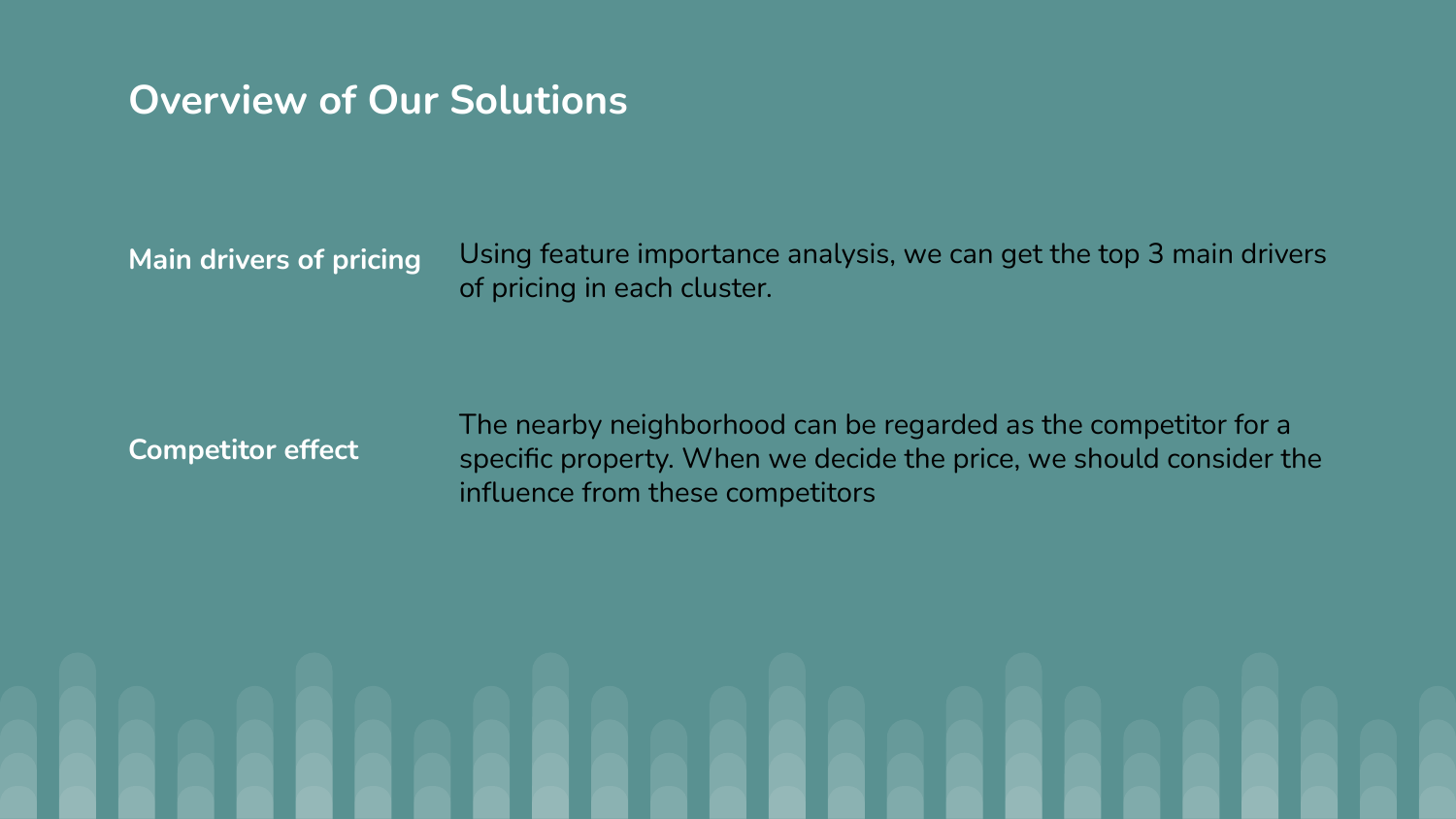

Overview of Our Solutions
Using feature importance analysis, we can get the top 3 main drivers of pricing in each cluster.
Main drivers of pricing
The nearby neighborhood can be regarded as the competitor for a specific property. When we decide the price, we should consider the influence from these competitors
Competitor effect